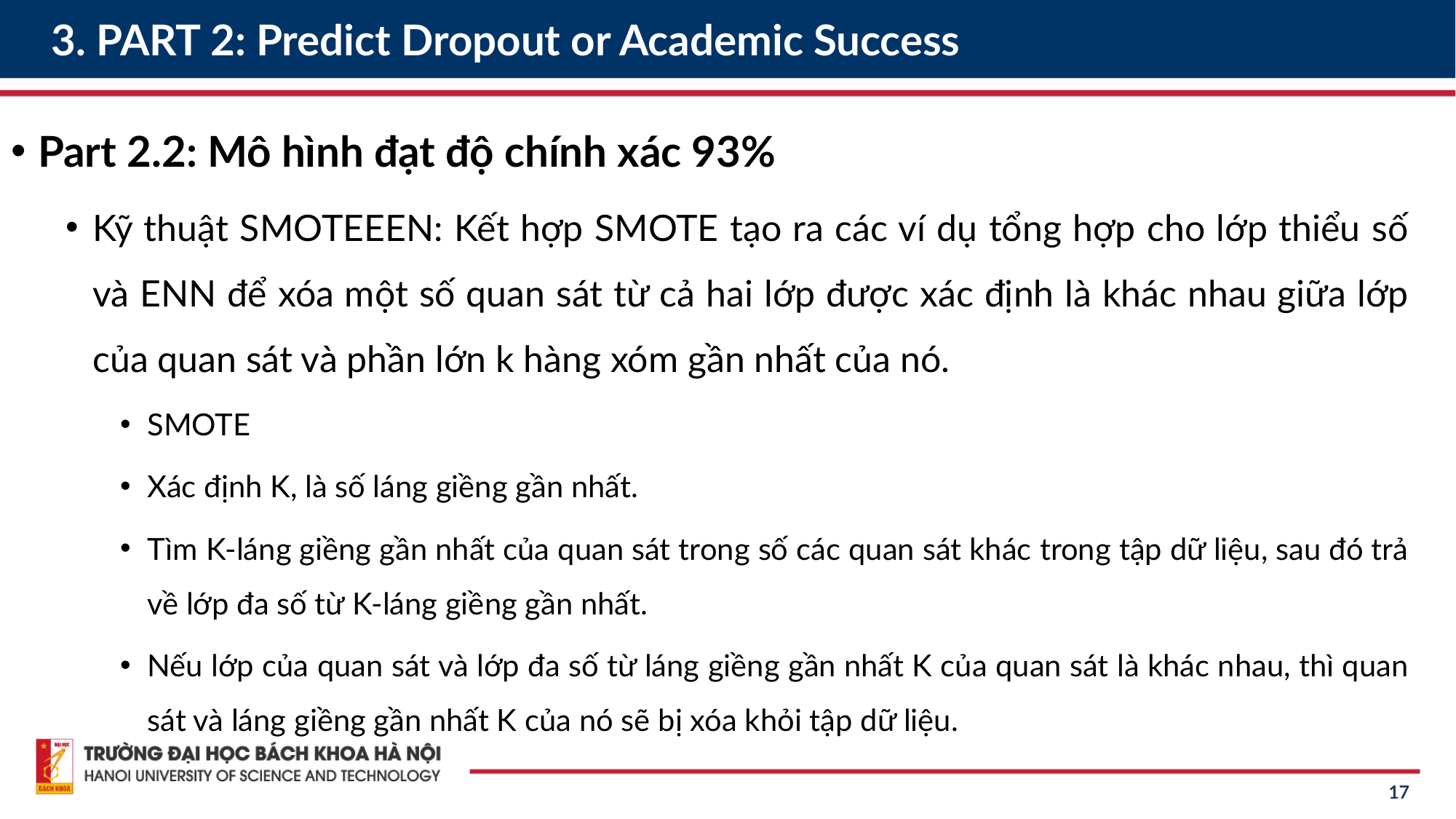

# 3. PART 2: Predict Dropout or Academic Success
Part 2.2: Mô hình đạt độ chính xác 93%
Kỹ thuật SMOTEEEN: Kết hợp SMOTE tạo ra các ví dụ tổng hợp cho lớp thiểu số và ENN để xóa một số quan sát từ cả hai lớp được xác định là khác nhau giữa lớp của quan sát và phần lớn k hàng xóm gần nhất của nó.
SMOTE
Xác định K, là số láng giềng gần nhất.
Tìm K-láng giềng gần nhất của quan sát trong số các quan sát khác trong tập dữ liệu, sau đó trả về lớp đa số từ K-láng giềng gần nhất.
Nếu lớp của quan sát và lớp đa số từ láng giềng gần nhất K của quan sát là khác nhau, thì quan sát và láng giềng gần nhất K của nó sẽ bị xóa khỏi tập dữ liệu.

17